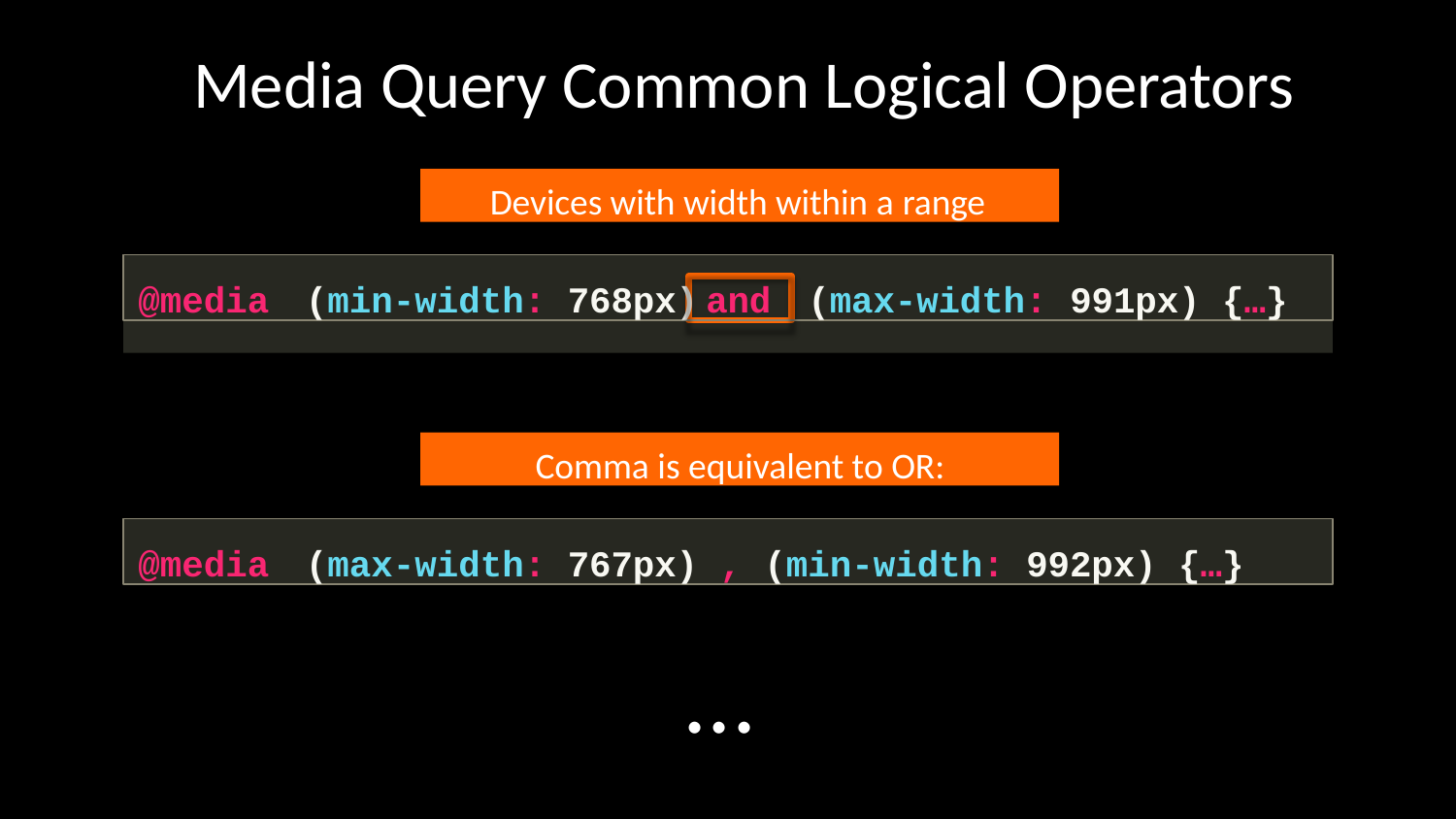

# Media Query Common Logical Operators

Devices with width within a range

@media	(min-width:	768px)	(max-width:	991px) {…}

and

Comma is equivalent to OR:
@media	(max-width:	767px) ,	(min-width:	992px) {…}

...